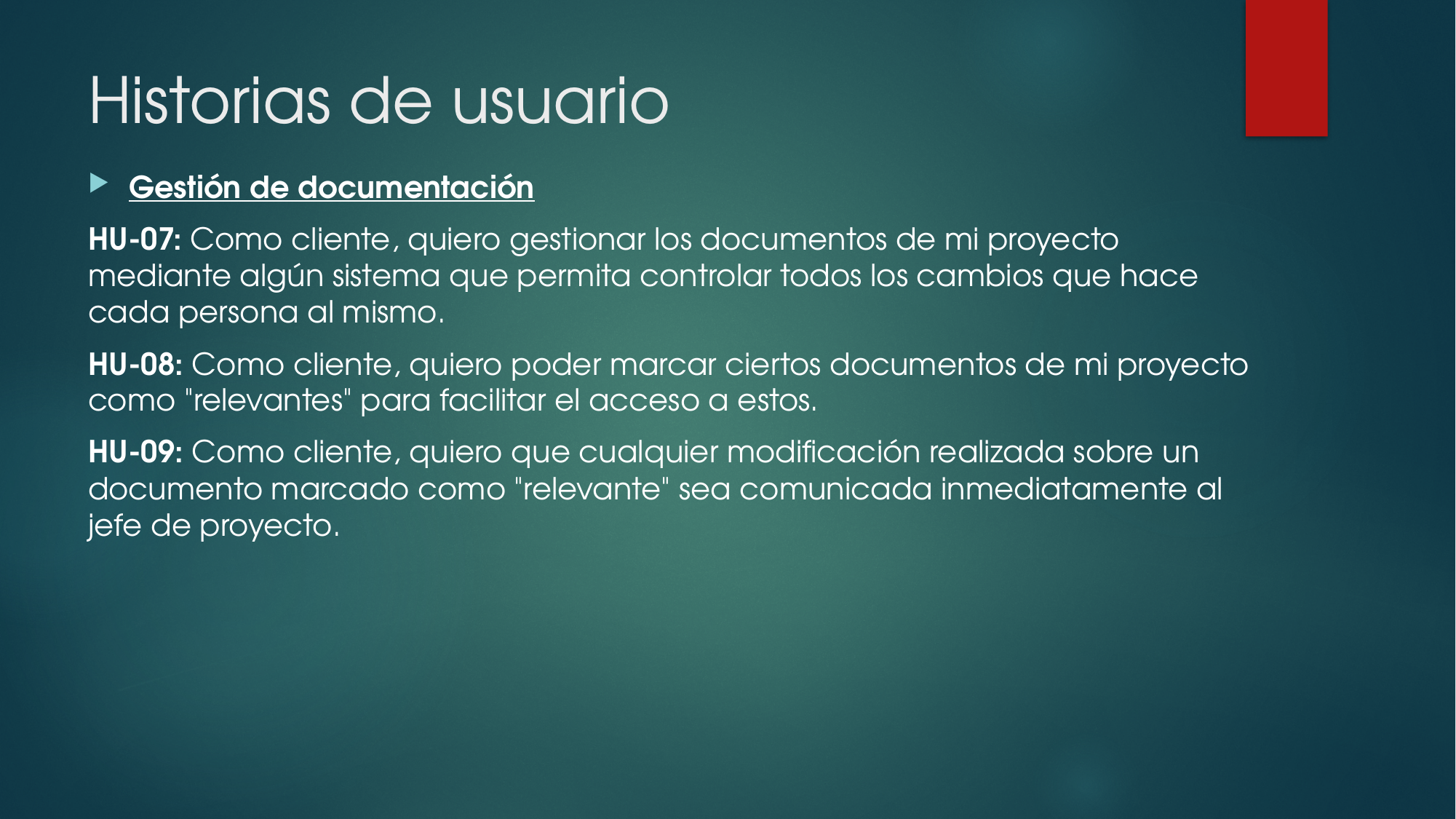

# Historias de usuario
Gestión de documentación
HU-07: Como cliente, quiero gestionar los documentos de mi proyecto mediante algún sistema que permita controlar todos los cambios que hace cada persona al mismo.
HU-08: Como cliente, quiero poder marcar ciertos documentos de mi proyecto como "relevantes" para facilitar el acceso a estos.
HU-09: Como cliente, quiero que cualquier modificación realizada sobre un documento marcado como "relevante" sea comunicada inmediatamente al jefe de proyecto.